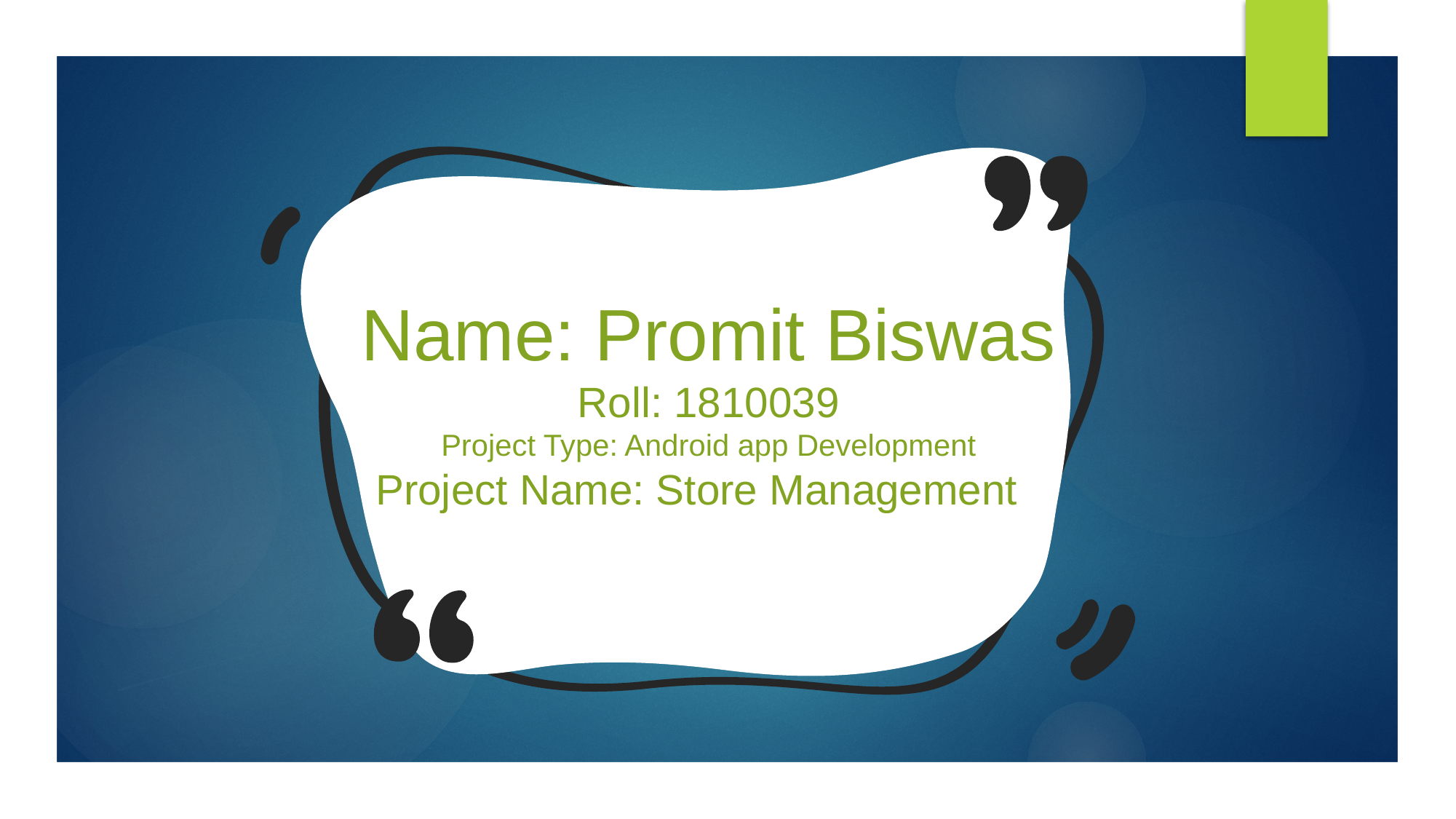

Name: Promit Biswas
Roll: 1810039
Project Type: Android app Development
Project Name: Store Management